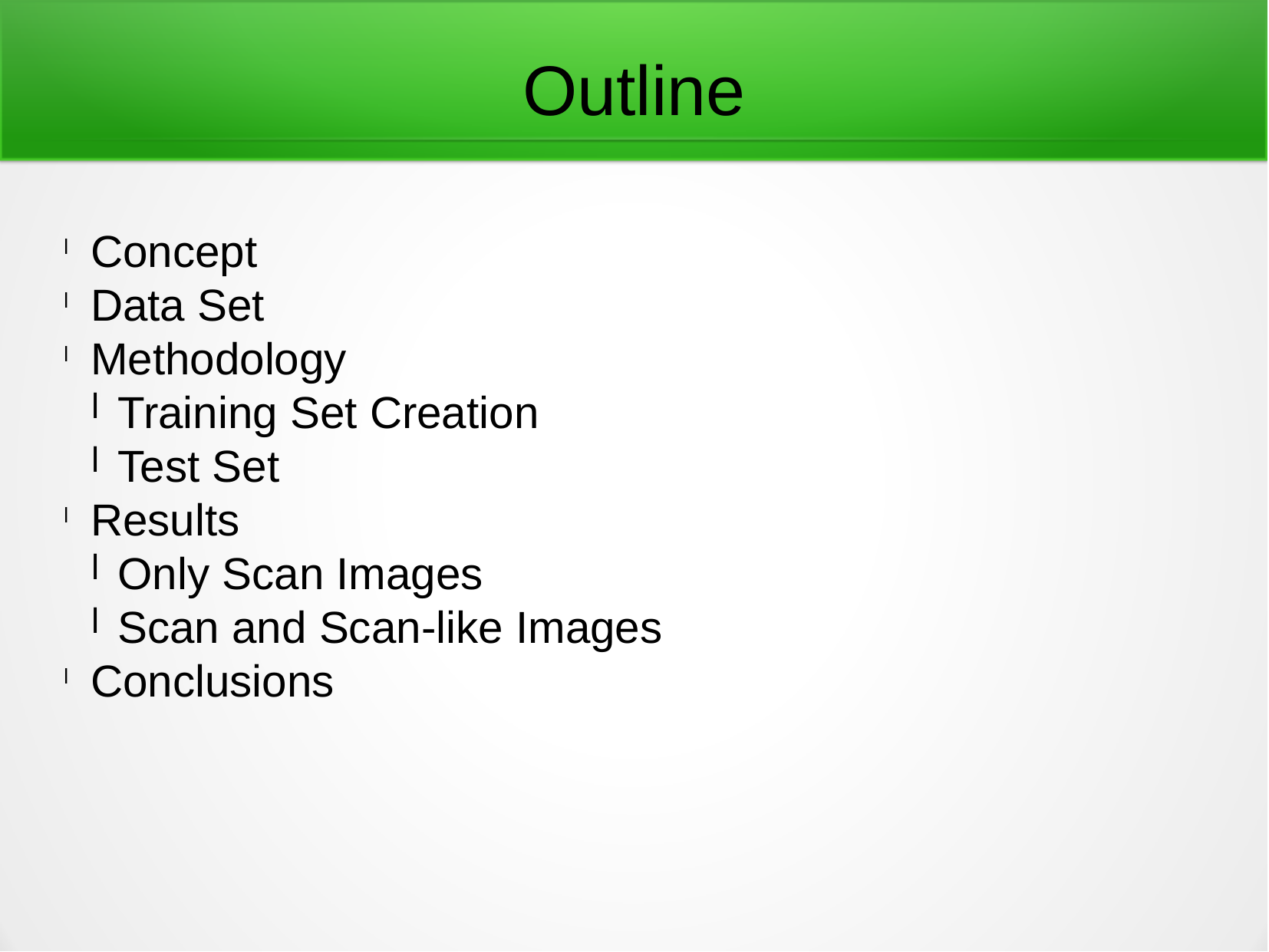

Outline
Concept
Data Set
Methodology
Training Set Creation
Test Set
Results
Only Scan Images
Scan and Scan-like Images
Conclusions